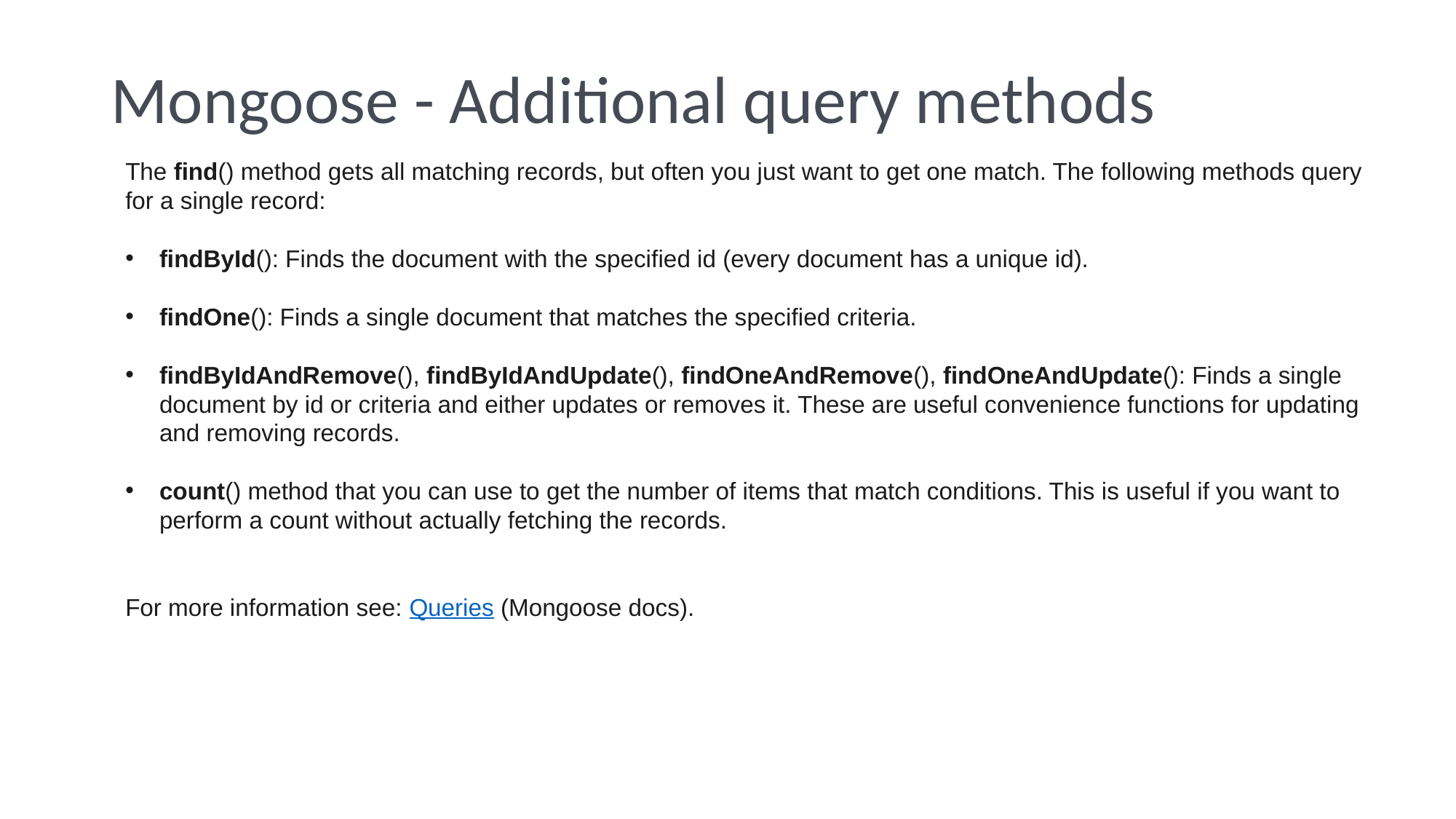

# Mongoose - Additional query methods
The find() method gets all matching records, but often you just want to get one match. The following methods query for a single record:

findById(): Finds the document with the specified id (every document has a unique id).

findOne(): Finds a single document that matches the specified criteria.

findByIdAndRemove(), findByIdAndUpdate(), findOneAndRemove(), findOneAndUpdate(): Finds a single document by id or criteria and either updates or removes it. These are useful convenience functions for updating and removing records.

count() method that you can use to get the number of items that match conditions. This is useful if you want to perform a count without actually fetching the records.

For more information see: Queries (Mongoose docs).